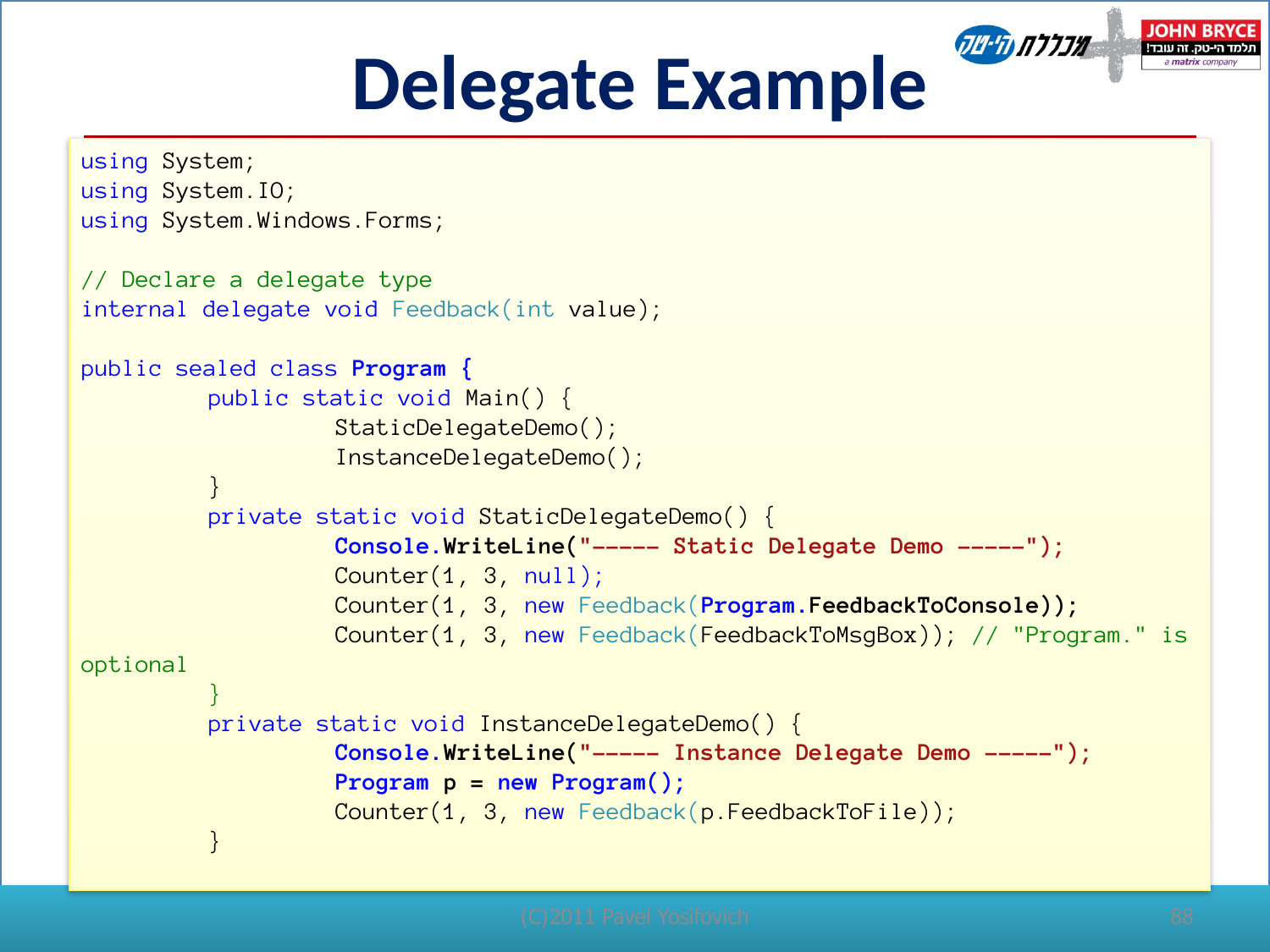

# Delegate Example
using System;
using System.IO;
using System.Windows.Forms;

// Declare a delegate type
internal delegate void Feedback(int value);

public sealed class Program {
	public static void Main() {
		StaticDelegateDemo();
		InstanceDelegateDemo();
	}
	private static void StaticDelegateDemo() {
		Console.WriteLine("----- Static Delegate Demo -----");
		Counter(1, 3, null);
		Counter(1, 3, new Feedback(Program.FeedbackToConsole));
		Counter(1, 3, new Feedback(FeedbackToMsgBox)); // "Program." is optional
	}
	private static void InstanceDelegateDemo() {
		Console.WriteLine("----- Instance Delegate Demo -----");
		Program p = new Program();
		Counter(1, 3, new Feedback(p.FeedbackToFile));
	}

(C)2011 Pavel Yosifovich
88